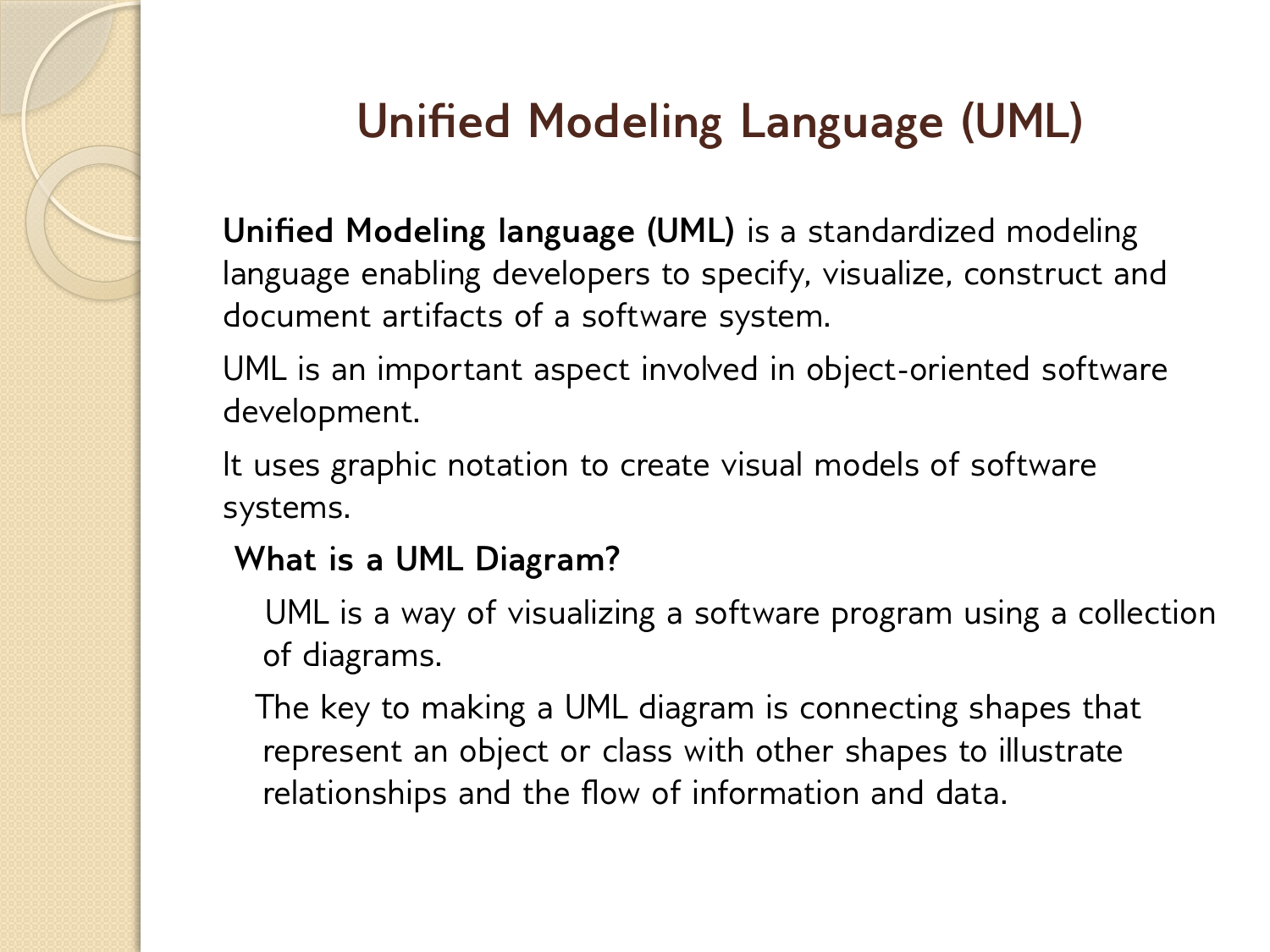

# Unified Modeling Language (UML)
Unified Modeling language (UML) is a standardized modeling language enabling developers to specify, visualize, construct and document artifacts of a software system.
UML is an important aspect involved in object-oriented software development.
It uses graphic notation to create visual models of software systems.
 What is a UML Diagram?
    UML is a way of visualizing a software program using a collection of diagrams.
   The key to making a UML diagram is connecting shapes that represent an object or class with other shapes to illustrate relationships and the flow of information and data.